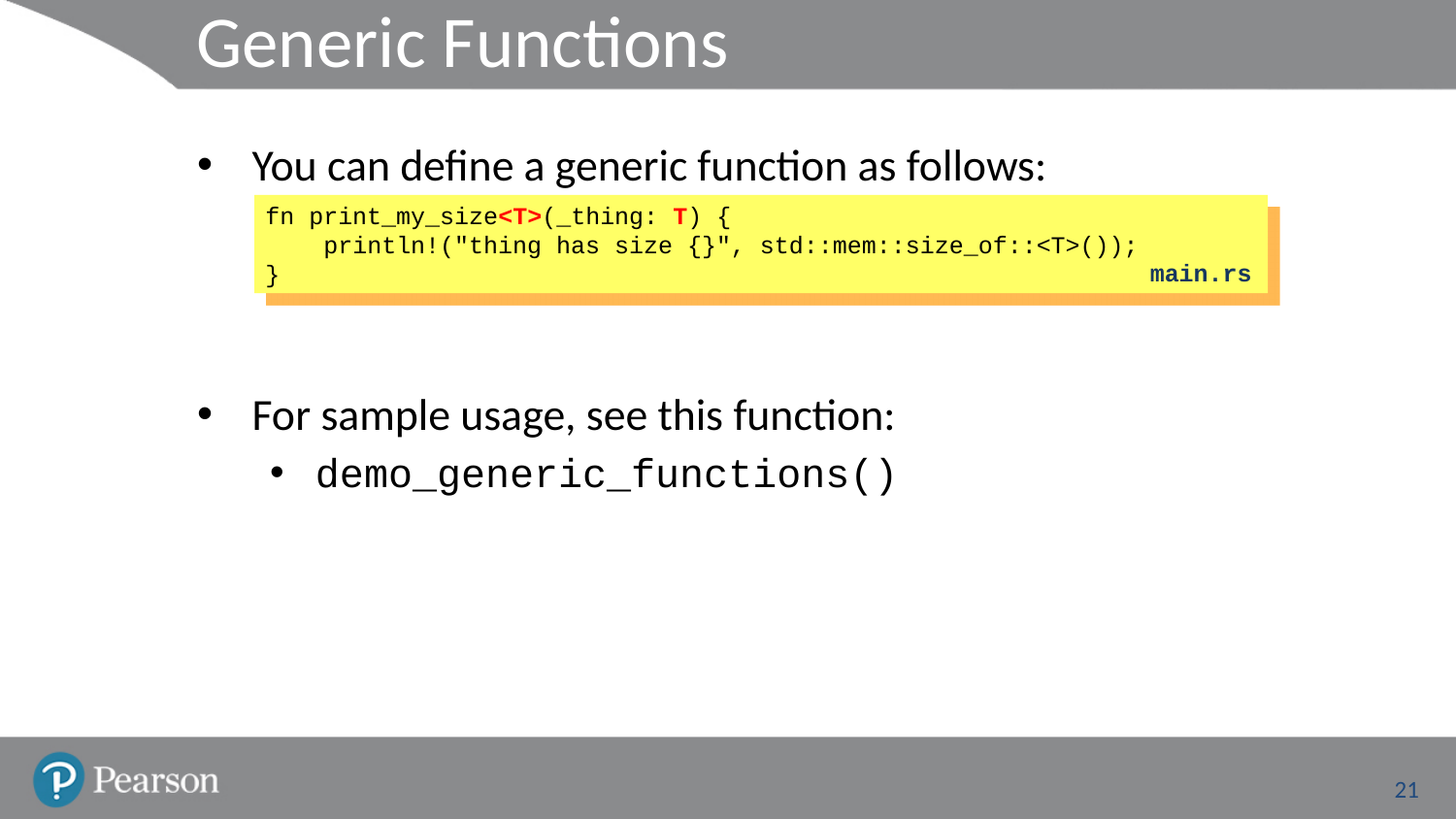

# Generic Functions
You can define a generic function as follows:

For sample usage, see this function:
demo_generic_functions()
fn print_my_size<T>(_thing: T) {
    println!("thing has size {}", std::mem::size_of::<T>());
}
main.rs
21